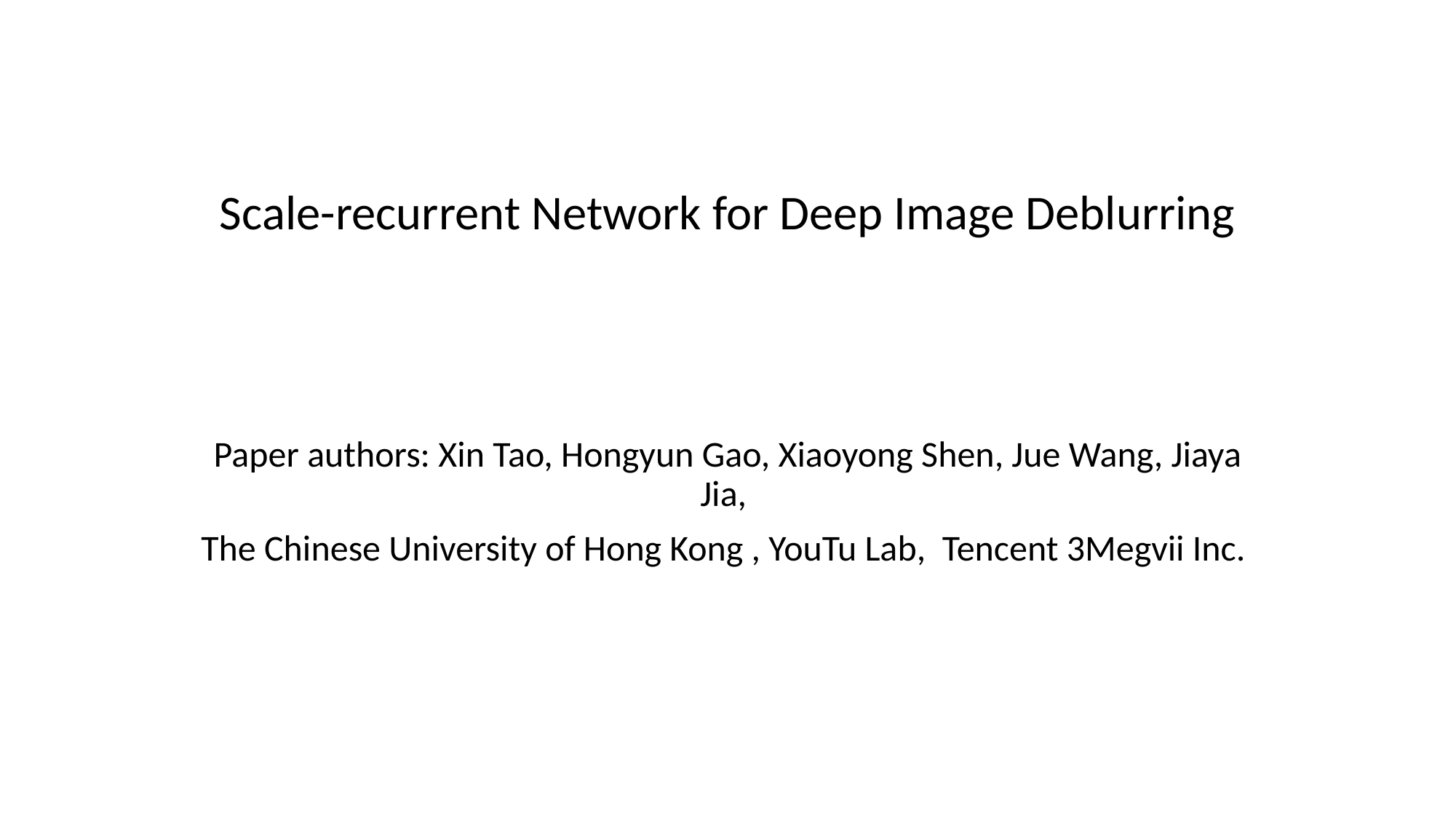

# Scale-recurrent Network for Deep Image Deblurring
Paper authors: Xin Tao, Hongyun Gao, Xiaoyong Shen, Jue Wang, Jiaya Jia,
The Chinese University of Hong Kong , YouTu Lab,  Tencent 3Megvii Inc.